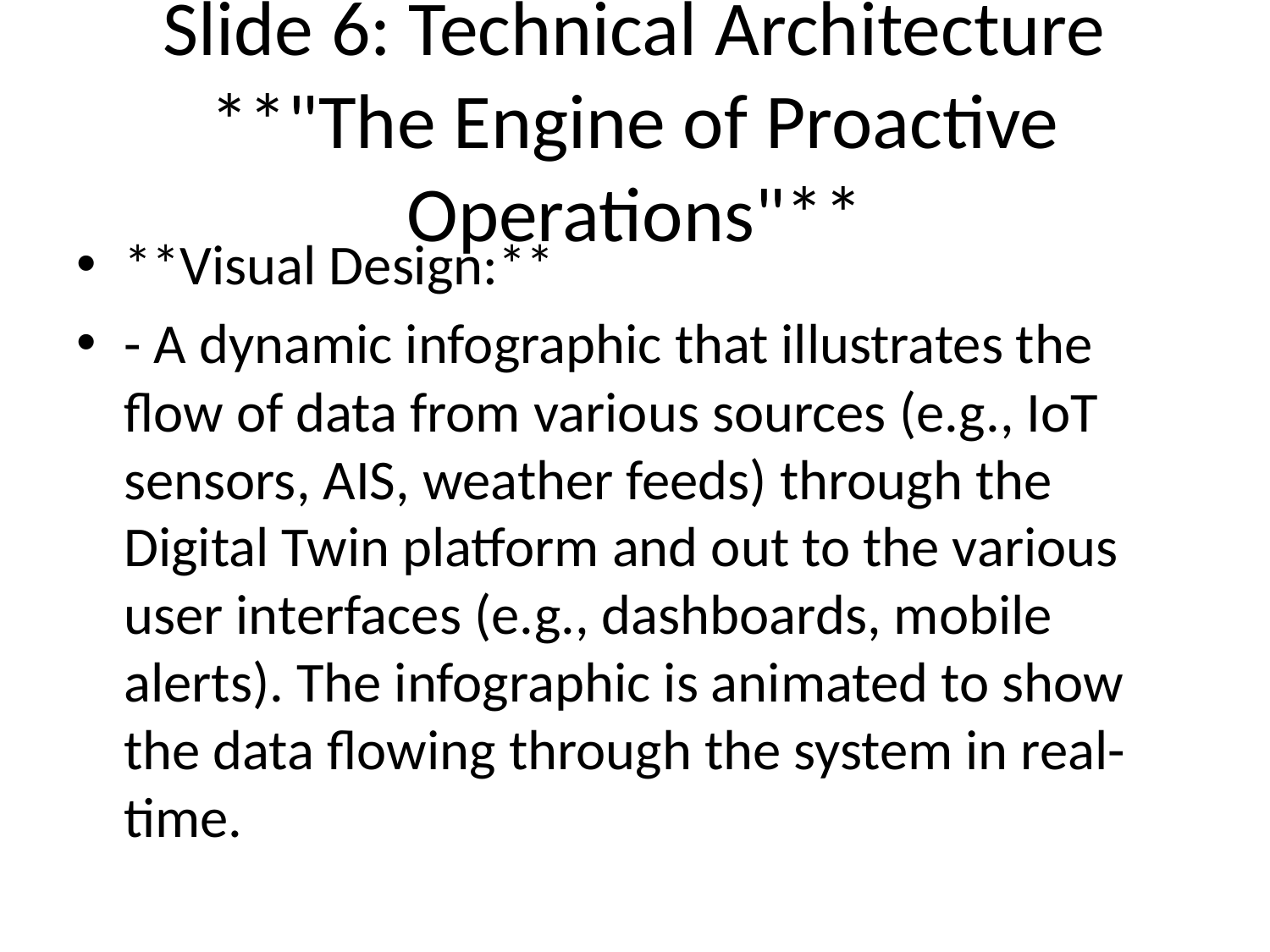

# Slide 6: Technical Architecture
**"The Engine of Proactive Operations"**
**Visual Design:**
- A dynamic infographic that illustrates the flow of data from various sources (e.g., IoT sensors, AIS, weather feeds) through the Digital Twin platform and out to the various user interfaces (e.g., dashboards, mobile alerts). The infographic is animated to show the data flowing through the system in real-time.

**Key Message:**
Our system is built on a modern, modular, and extensible architecture that is designed to be the central nervous system of your port.

**Script:**
"Now, let's take a look under the hood at the technical architecture of our Digital Twin. At its core, our system is a data-driven platform that ingests data from a wide variety of sources, including IoT sensors, AIS, weather feeds, and your existing operational systems.

This data is then processed and analyzed in real-time by our powerful AI and machine learning algorithms. The resulting insights are then delivered to your operators through a variety of user interfaces, including our intuitive web-based dashboard, mobile alerts, and API integrations.

Our entire system is built on a modern, modular, and extensible architecture, with a Python-based backend. This allows us to easily integrate with your existing systems, to add new capabilities over time, and to scale with your needs."